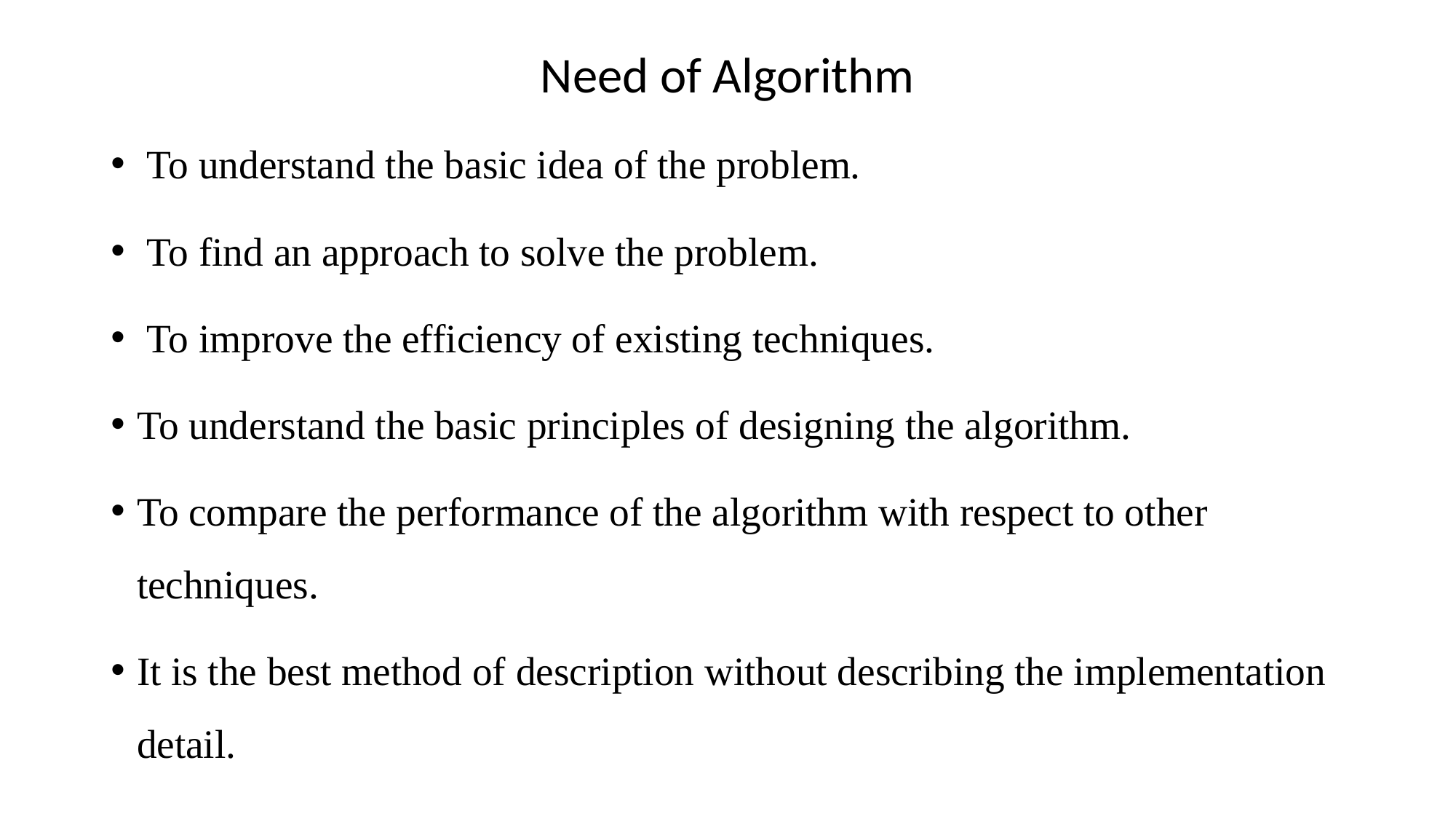

# Need of Algorithm
 To understand the basic idea of the problem.
 To find an approach to solve the problem.
 To improve the efficiency of existing techniques.
To understand the basic principles of designing the algorithm.
To compare the performance of the algorithm with respect to other techniques.
It is the best method of description without describing the implementation detail.